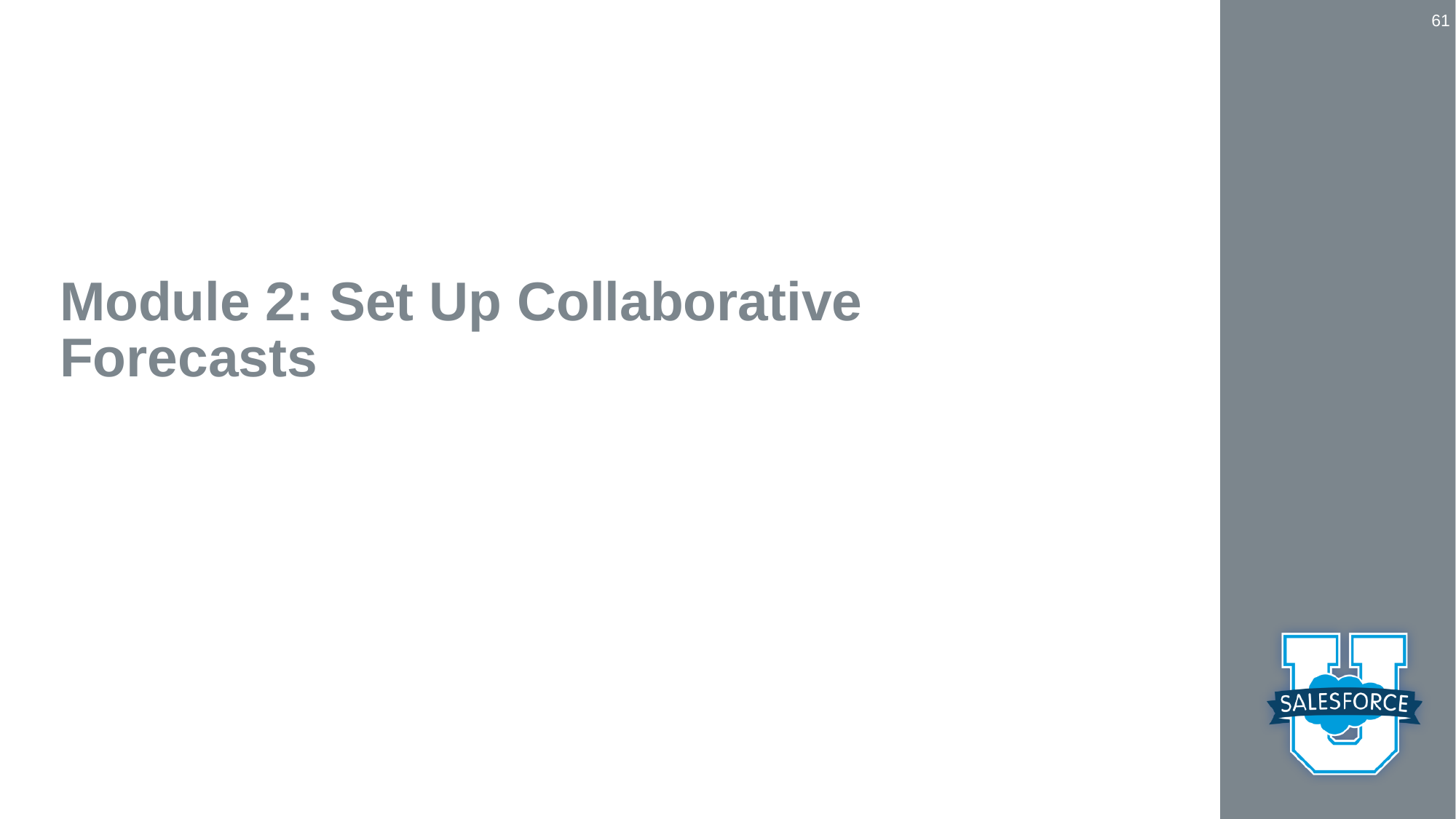

61
# Module 2: Set Up Collaborative Forecasts